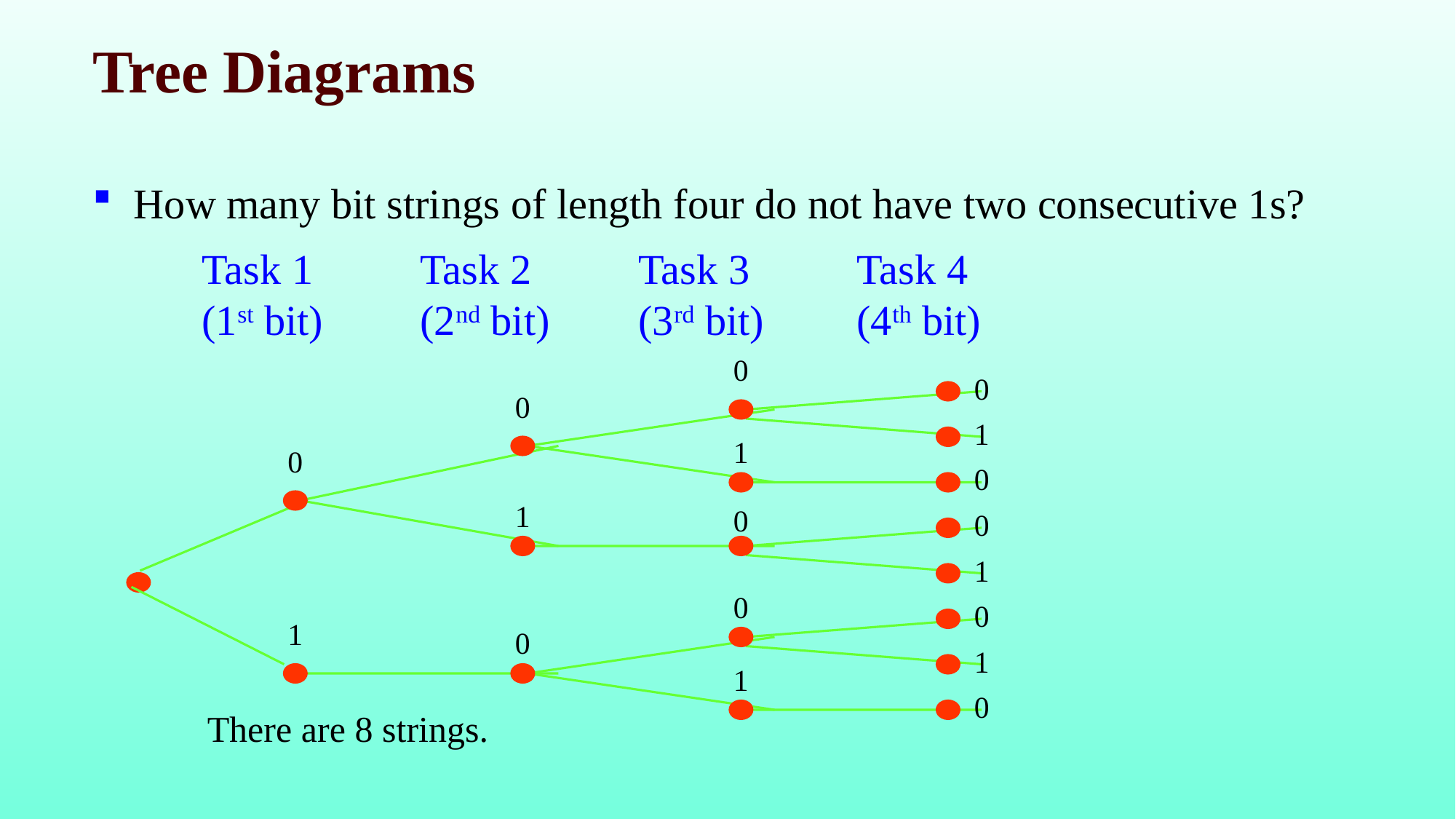

# Tree Diagrams
How many bit strings of length four do not have two consecutive 1s?

	Task 1	Task 2	Task 3	Task 4
	(1st bit)	(2nd bit) 	(3rd bit)	(4th bit)
0

0

0

1

1

0

0

1

0

0

1

0

0

1

0

1

1

0

There are 8 strings.